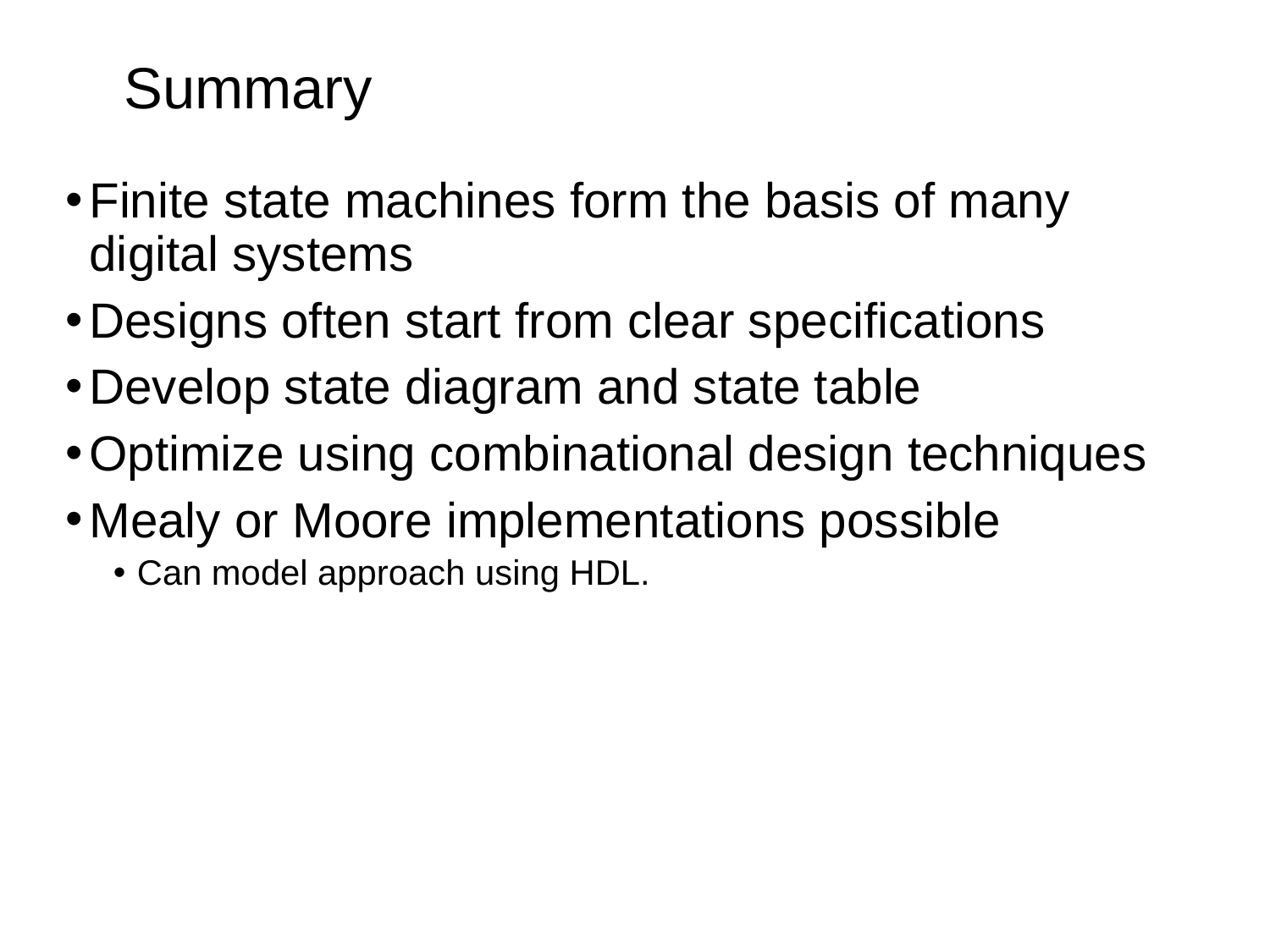

# Summary
Finite state machines form the basis of many digital systems
Designs often start from clear specifications
Develop state diagram and state table
Optimize using combinational design techniques
Mealy or Moore implementations possible
Can model approach using HDL.